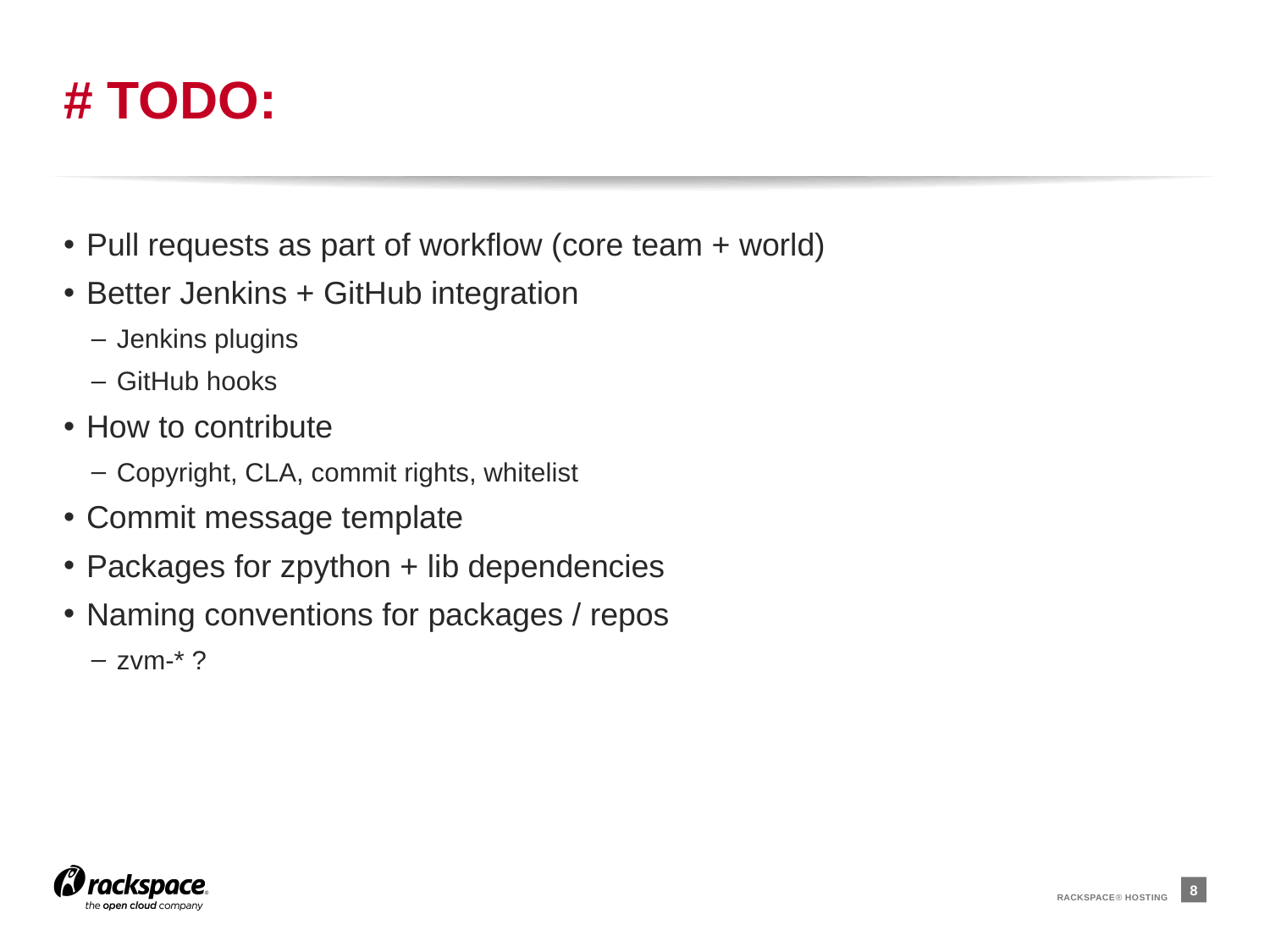

# # TODO:

Pull requests as part of workflow (core team + world)
Better Jenkins + GitHub integration
Jenkins plugins
GitHub hooks
How to contribute
Copyright, CLA, commit rights, whitelist
Commit message template
Packages for zpython + lib dependencies
Naming conventions for packages / repos
zvm-* ?

8